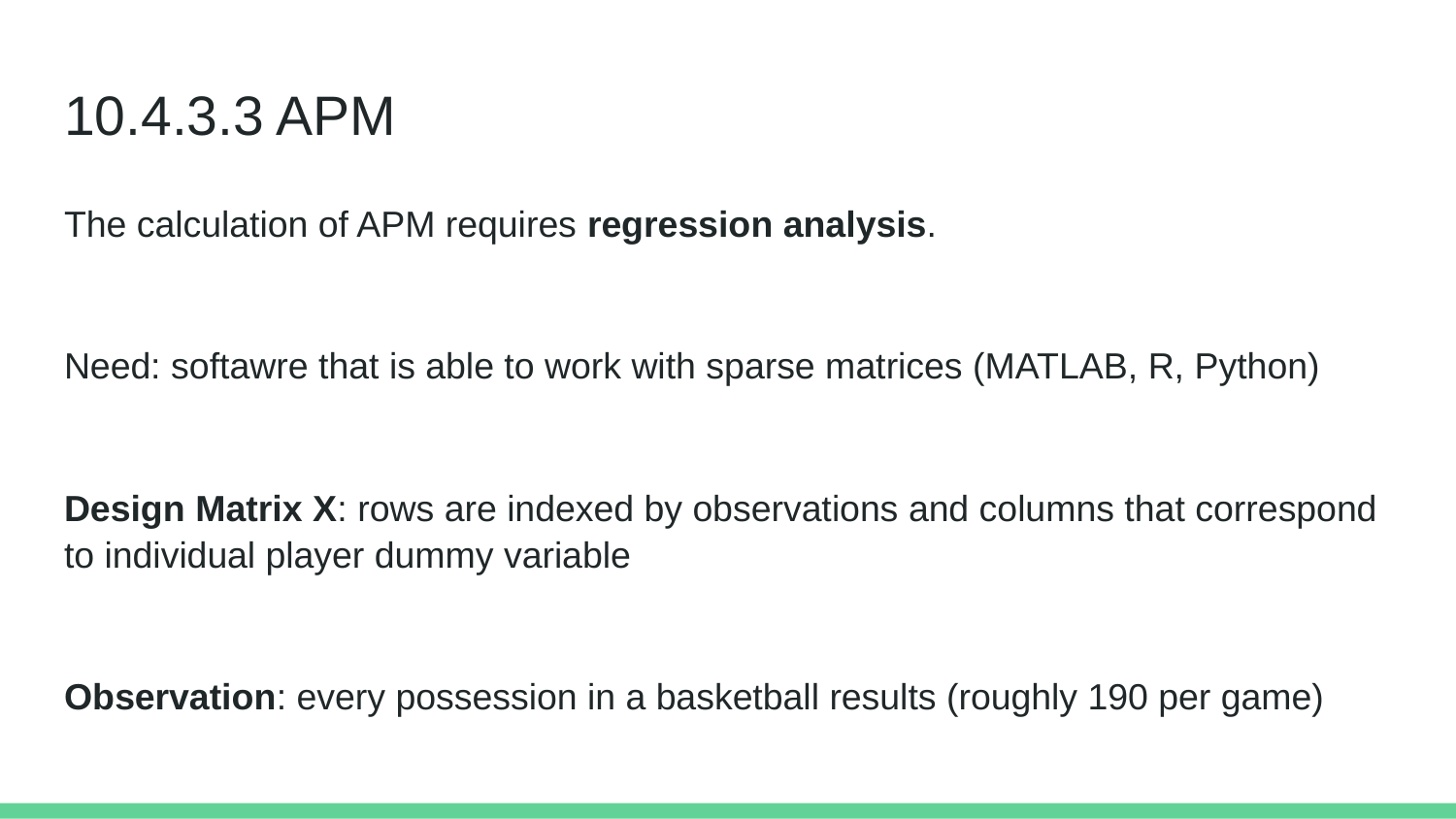

# 10.4.3.3 APM
The calculation of APM requires regression analysis.

Need: softawre that is able to work with sparse matrices (MATLAB, R, Python)

Design Matrix X: rows are indexed by observations and columns that correspond to individual player dummy variable

Observation: every possession in a basketball results (roughly 190 per game)